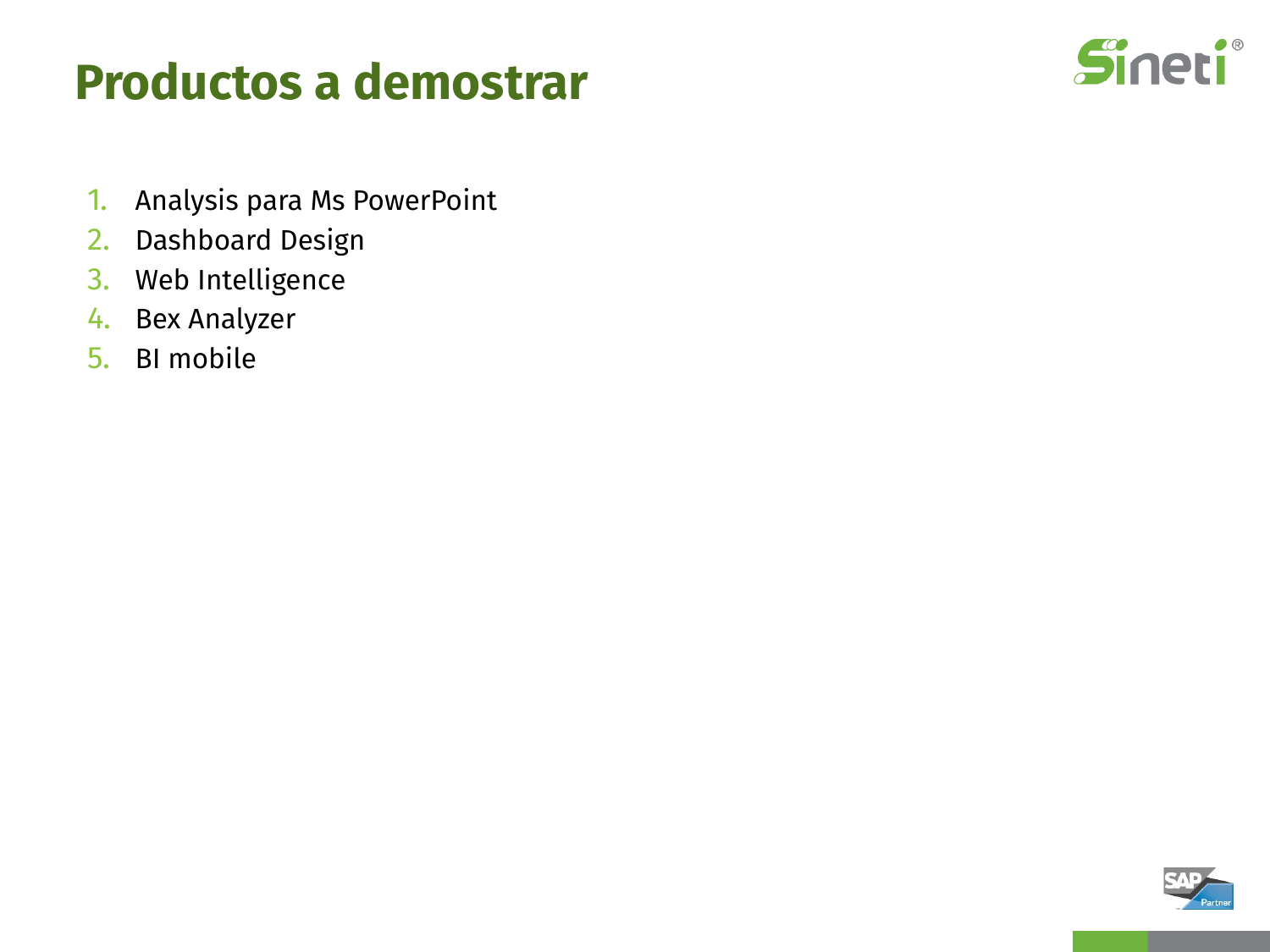

# Productos a demostrar
Analysis para Ms PowerPoint
Dashboard Design
Web Intelligence
Bex Analyzer
BI mobile